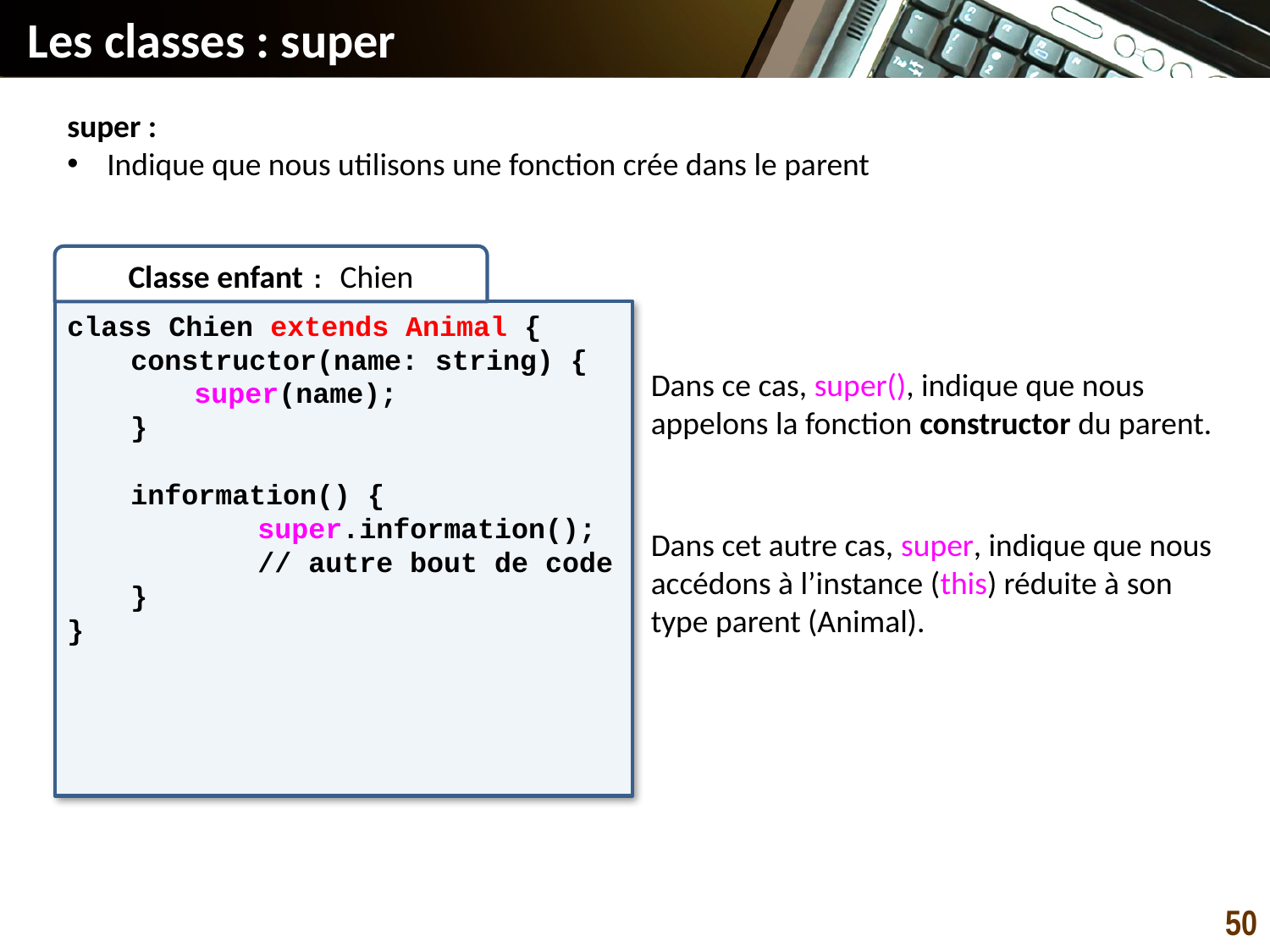

# Les classes : super
super :
Indique que nous utilisons une fonction crée dans le parent
Classe enfant : Chien
class Chien extends Animal {
constructor(name: string) {
super(name);
}

information() {
	super.information();
	// autre bout de code
}
}
Dans ce cas, super(), indique que nous appelons la fonction constructor du parent.
Dans cet autre cas, super, indique que nous accédons à l’instance (this) réduite à son type parent (Animal).
50